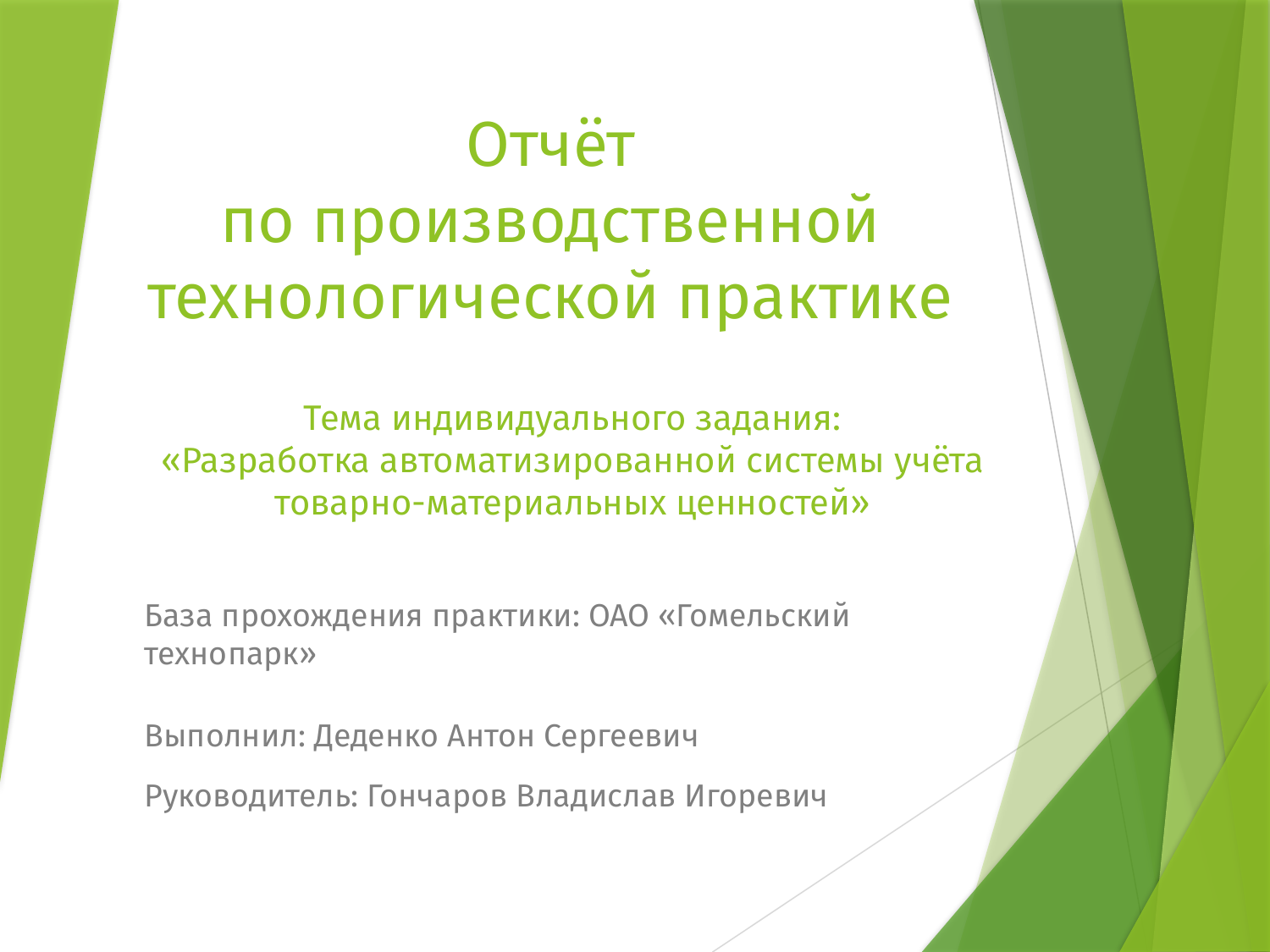

Отчёт
по производственной технологической практике
# Тема индивидуального задания: «Разработка автоматизированной системы учёта товарно-материальных ценностей»
База прохождения практики: ОАО «Гомельский технопарк»
Выполнил: Деденко Антон Сергеевич
Руководитель: Гончаров Владислав Игоревич